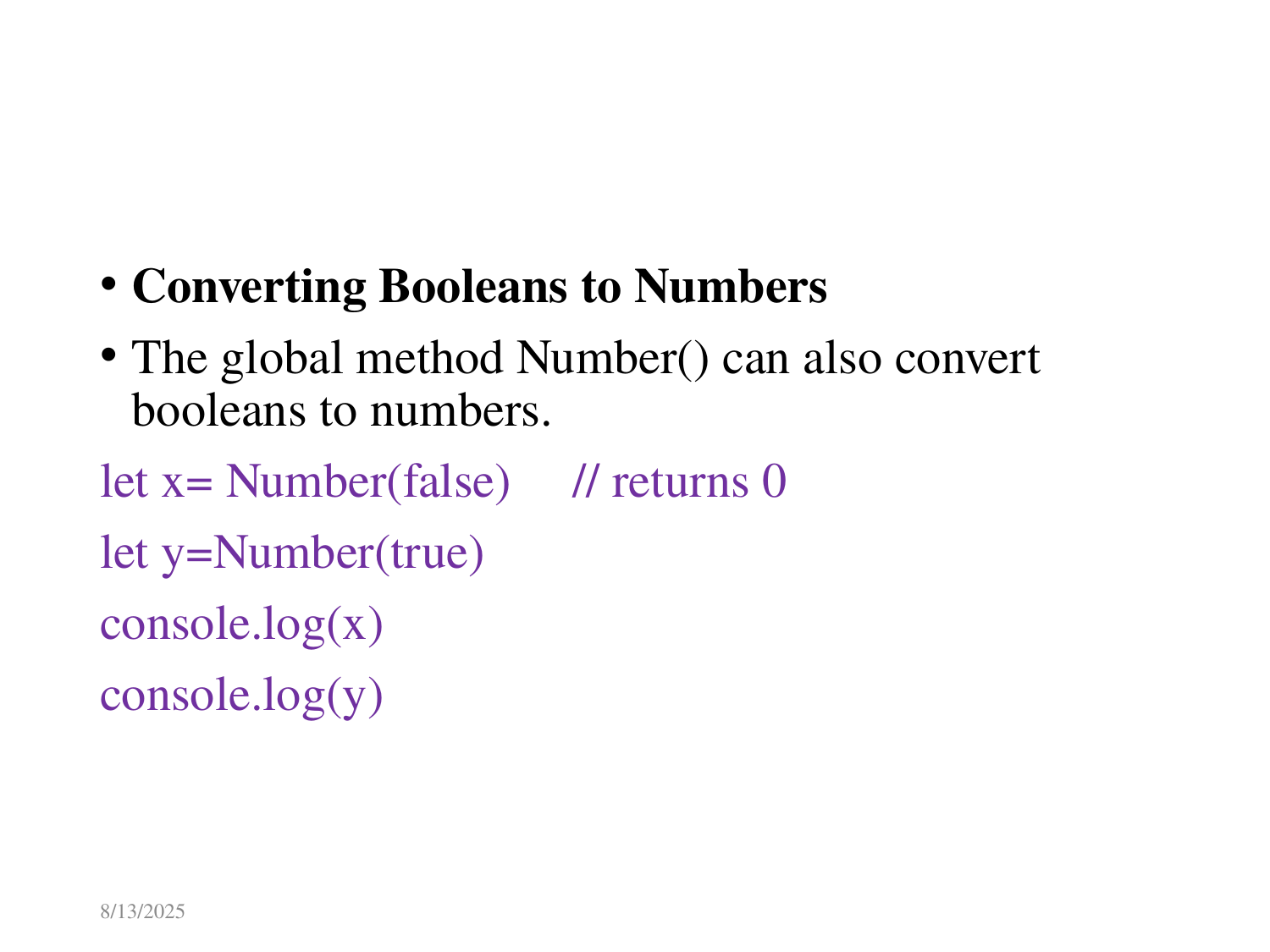

#
Converting Booleans to Numbers
The global method Number() can also convert booleans to numbers.
let x= Number(false)     // returns 0
let y=Number(true)
console.log(x)
console.log(y)
8/13/2025